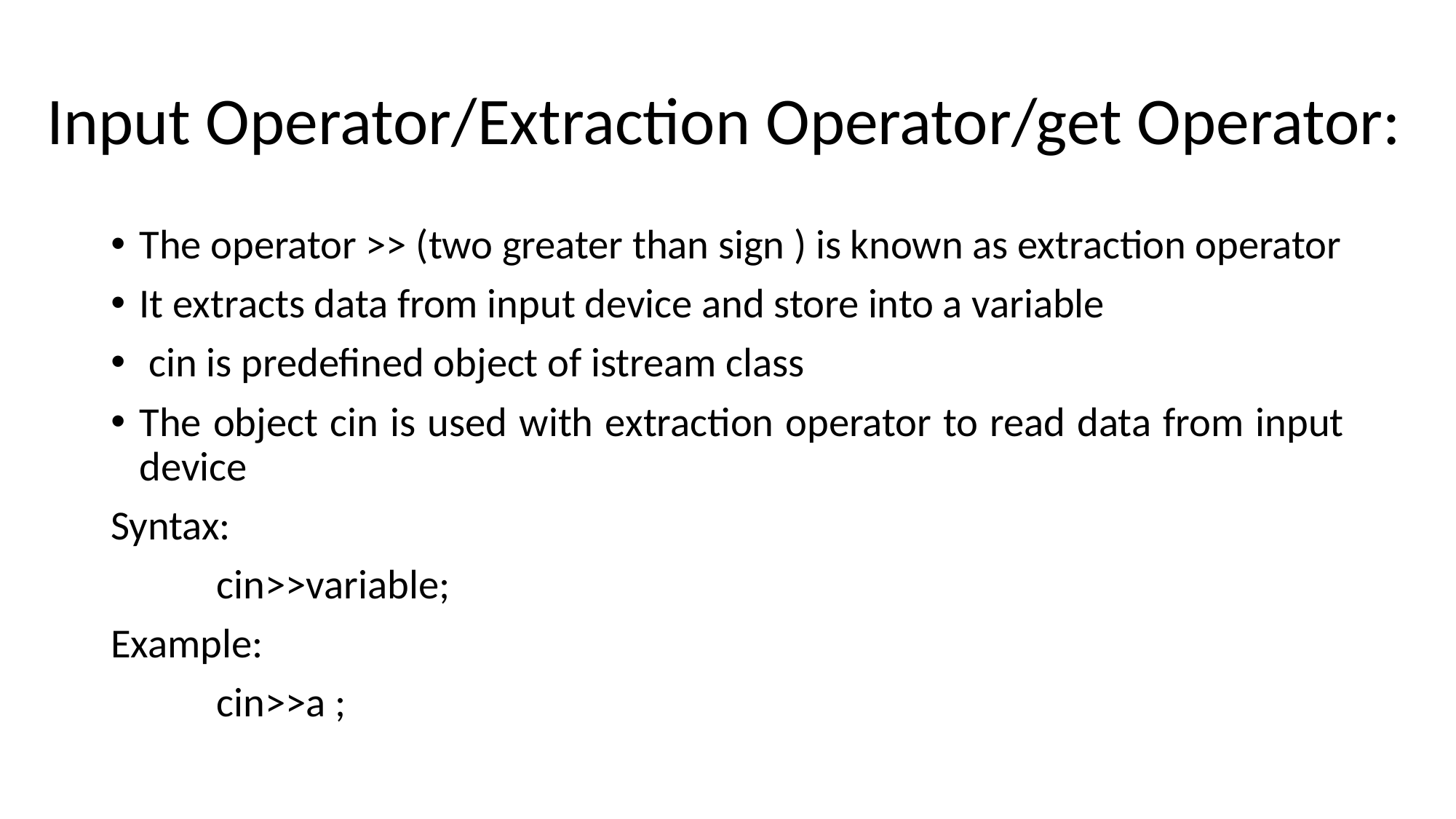

# Input Operator/Extraction Operator/get Operator:
The operator >> (two greater than sign ) is known as extraction operator
It extracts data from input device and store into a variable
 cin is predefined object of istream class
The object cin is used with extraction operator to read data from input device
Syntax:
	cin>>variable;
Example:
	cin>>a ;